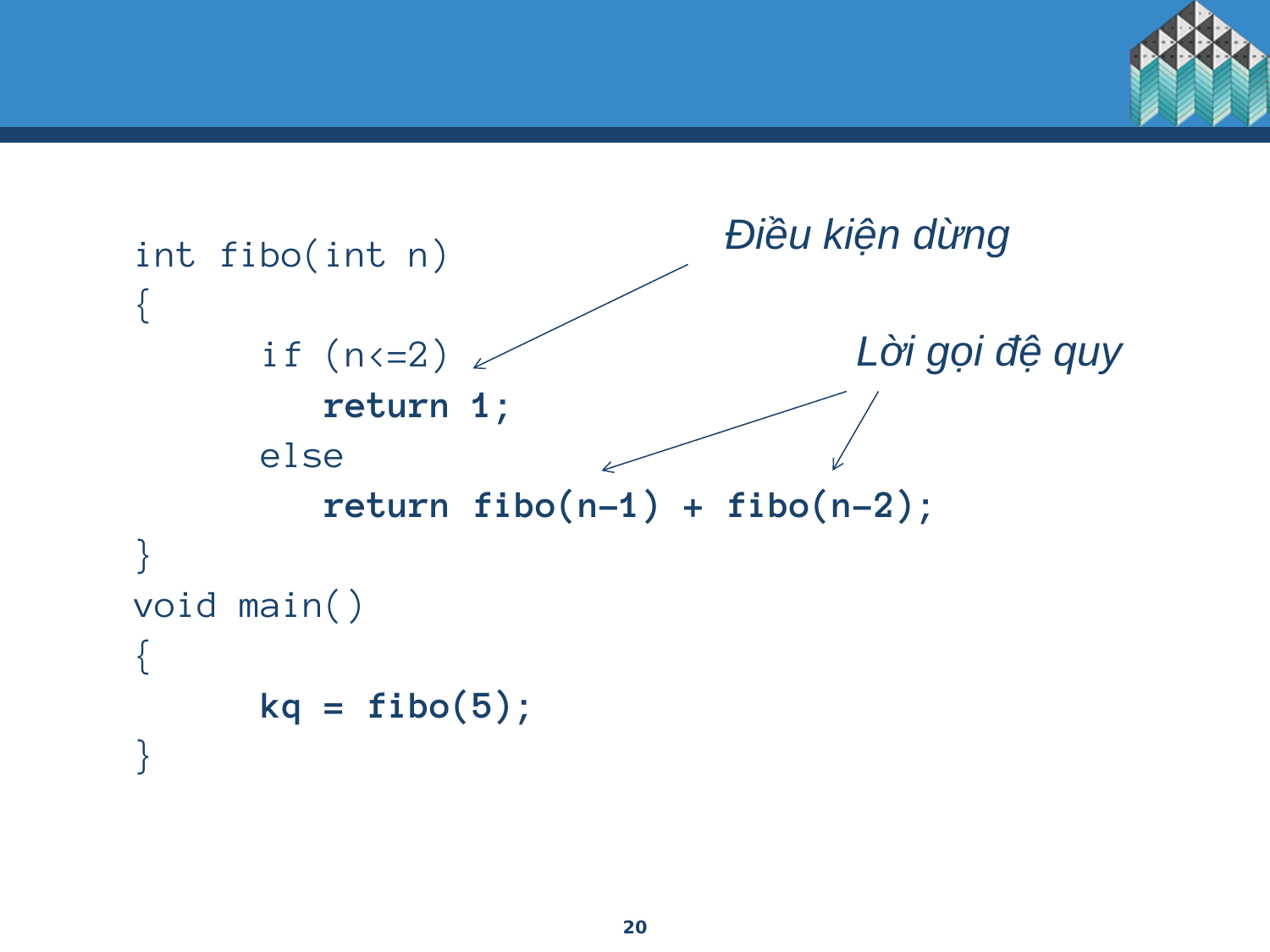

Điều kiện dừng
	int fibo(int n)
	{
		if (n<=2)
		   return 1;
		else
		   return fibo(n-1) + fibo(n-2);
	}
	void main()
	{
		kq = fibo(5);
	}
Lời gọi đệ quy
20